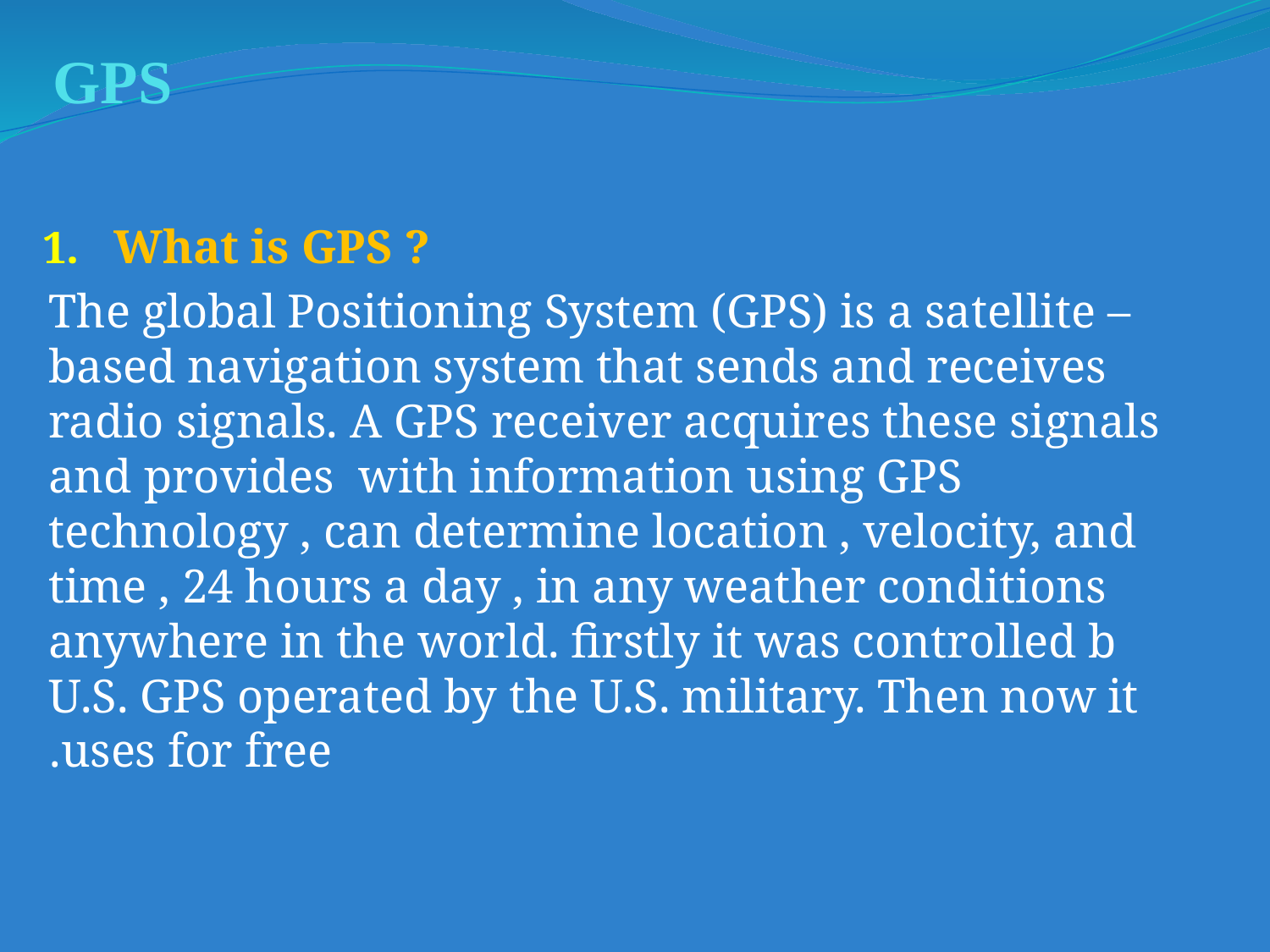

# GPS
What is GPS ?
The global Positioning System (GPS) is a satellite –based navigation system that sends and receives radio signals. A GPS receiver acquires these signals and provides  with information using GPS technology , can determine location , velocity, and time , 24 hours a day , in any weather conditions anywhere in the world. firstly it was controlled b U.S. GPS operated by the U.S. military. Then now it uses for free.